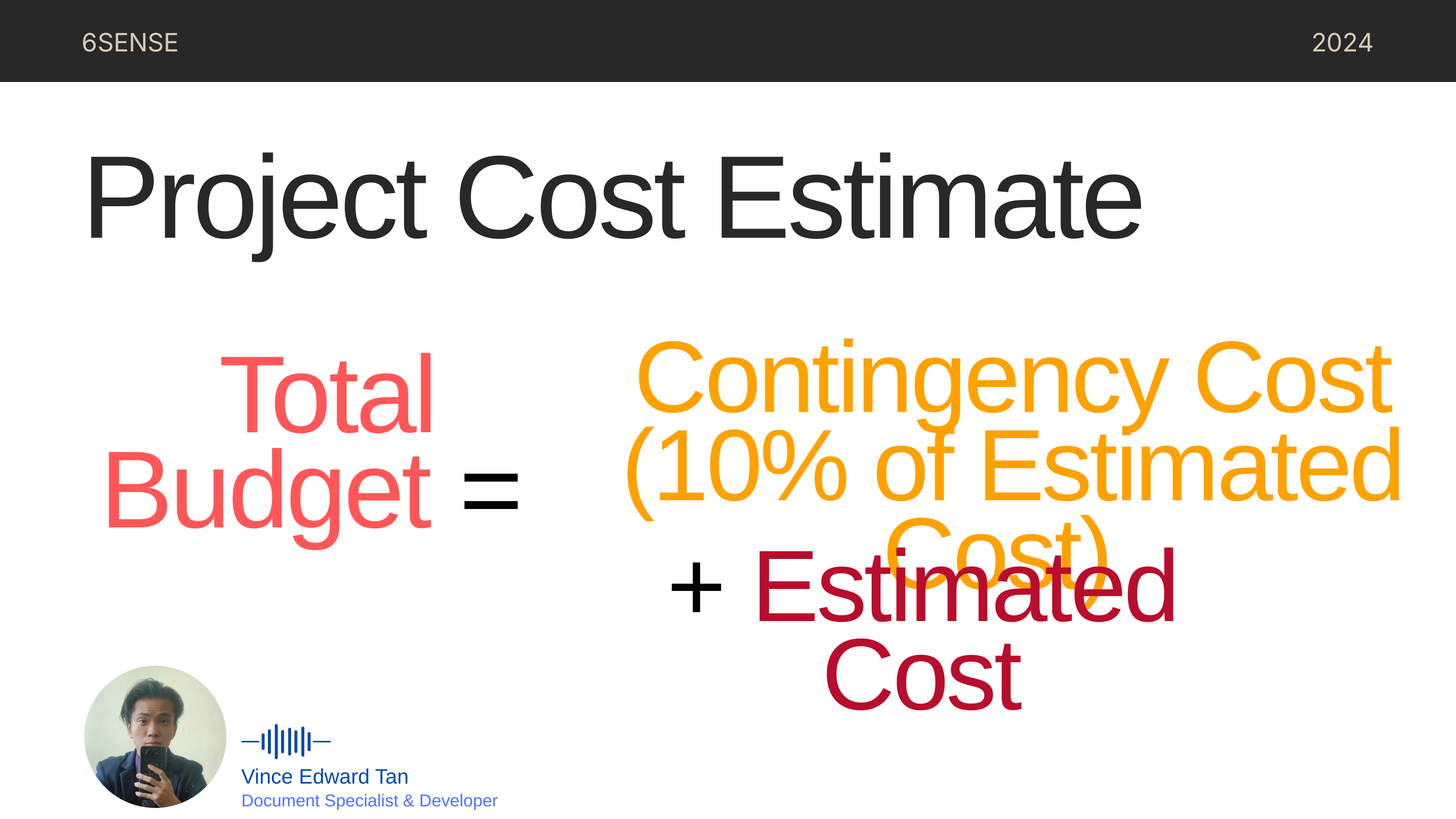

6SENSE
2024
Project Cost Estimate
Contingency Cost (10% of Estimated Cost)
Total Budget =
+ Estimated Cost

Vince Edward Tan
Document Specialist & Developer